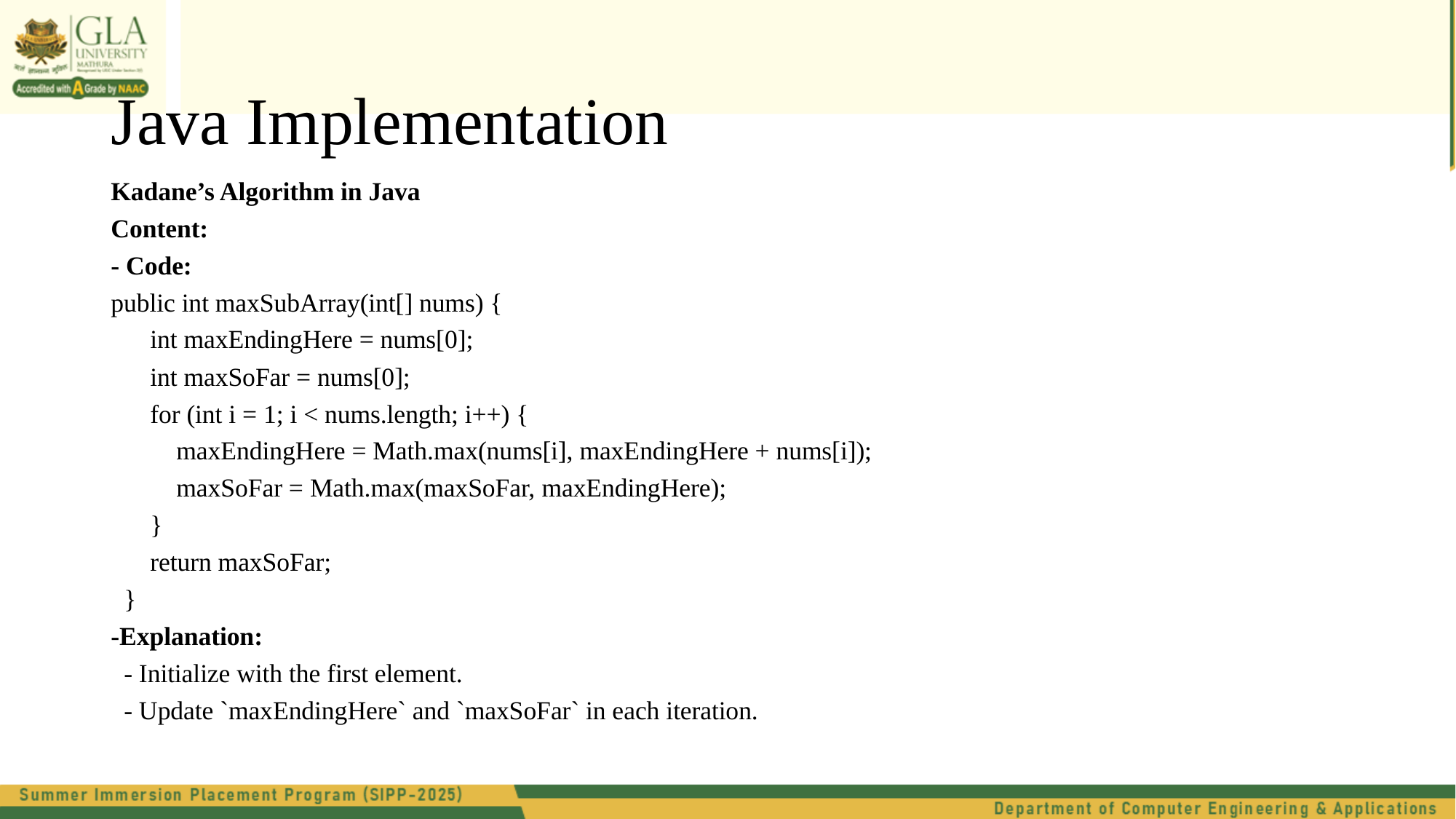

# Java Implementation
Kadane’s Algorithm in Java
Content:
- Code:
public int maxSubArray(int[] nums) {
      int maxEndingHere = nums[0];
      int maxSoFar = nums[0];
      for (int i = 1; i < nums.length; i++) {
          maxEndingHere = Math.max(nums[i], maxEndingHere + nums[i]);
          maxSoFar = Math.max(maxSoFar, maxEndingHere);
      }
      return maxSoFar;
  }
-Explanation:
  - Initialize with the first element.
  - Update `maxEndingHere` and `maxSoFar` in each iteration.